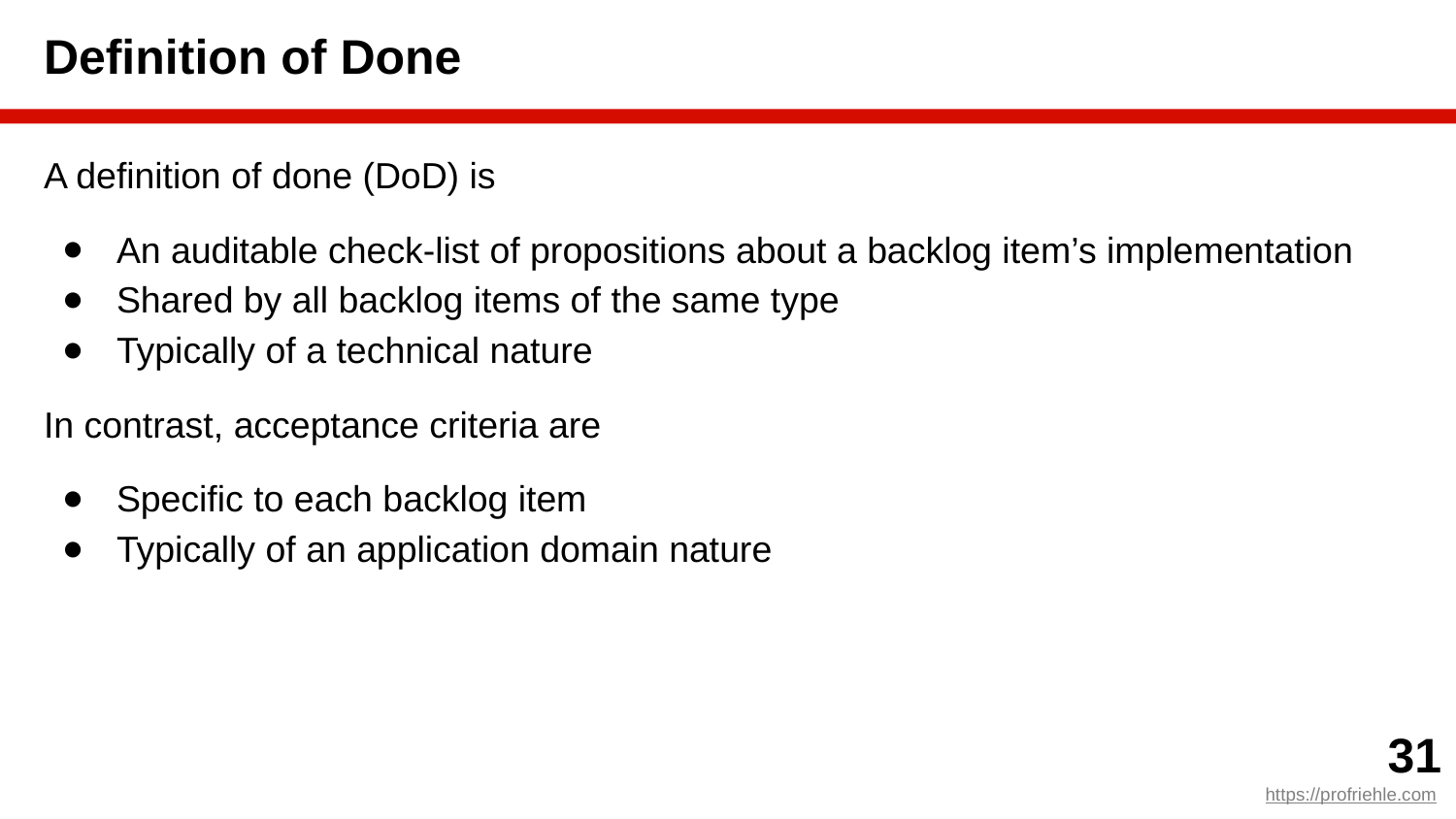

# Definition of Done
A definition of done (DoD) is
An auditable check-list of propositions about a backlog item’s implementation
Shared by all backlog items of the same type
Typically of a technical nature
In contrast, acceptance criteria are
Specific to each backlog item
Typically of an application domain nature
31
https://profriehle.com